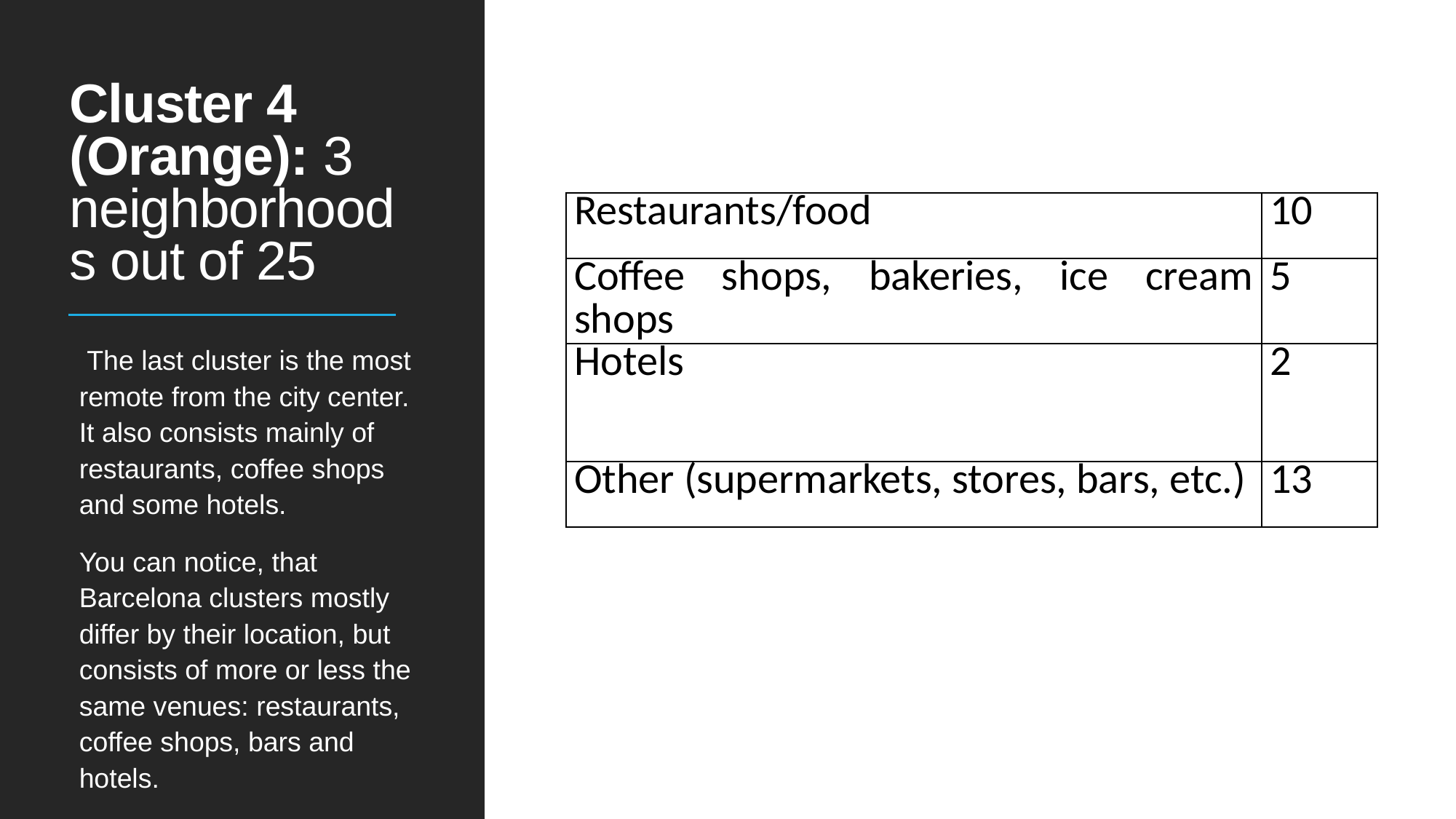

# Cluster 4 (Orange): 3 neighborhoods out of 25
| Restaurants/food | 10 |
| --- | --- |
| Coffee shops, bakeries, ice cream shops | 5 |
| Hotels | 2 |
| Other (supermarkets, stores, bars, etc.) | 13 |
 The last cluster is the most remote from the city center. It also consists mainly of restaurants, coffee shops and some hotels.
You can notice, that Barcelona clusters mostly differ by their location, but consists of more or less the same venues: restaurants, coffee shops, bars and hotels.